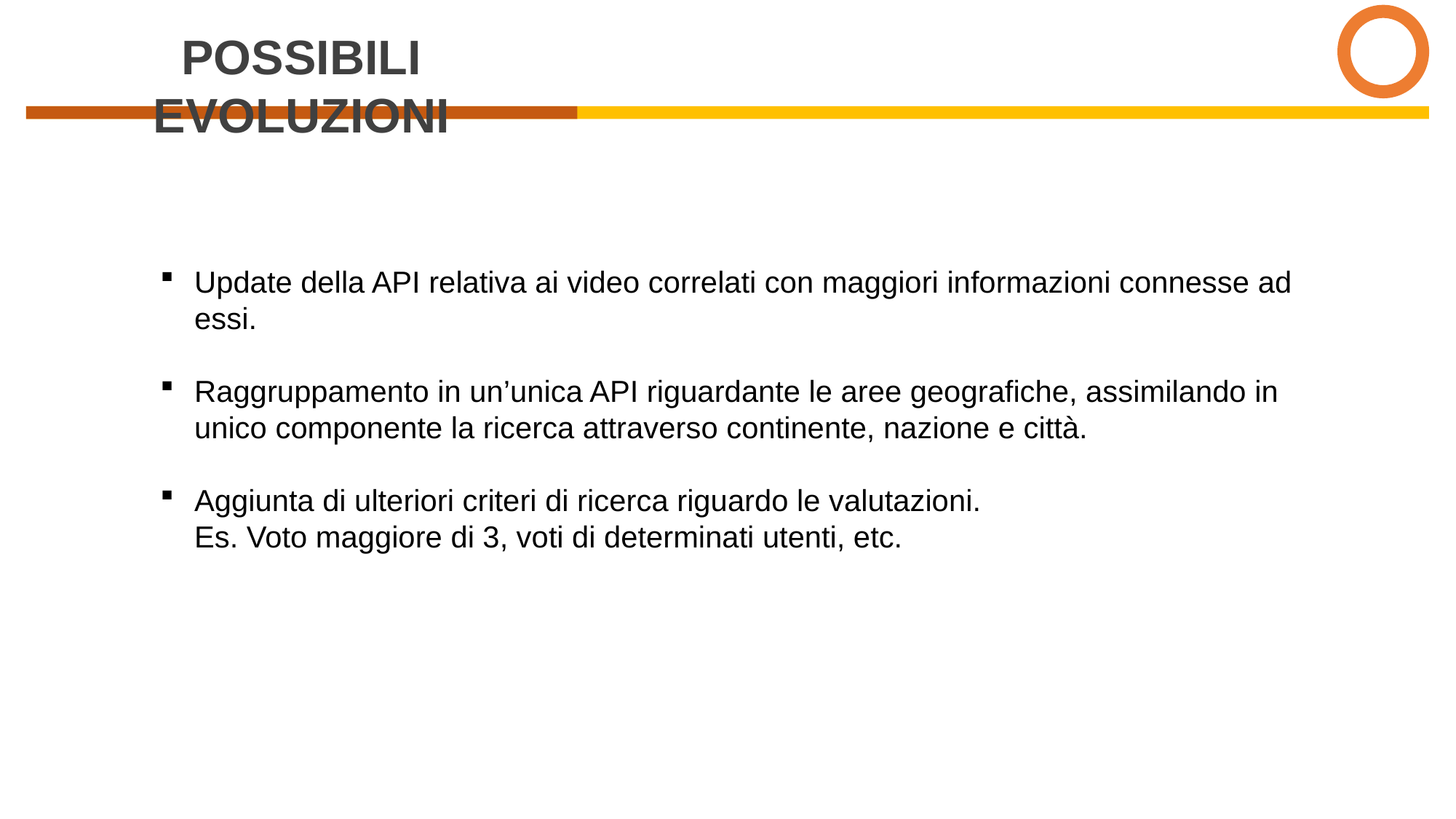

POSSIBILI EVOLUZIONI

Update della API relativa ai video correlati con maggiori informazioni connesse ad essi.

Raggruppamento in un’unica API riguardante le aree geografiche, assimilando in unico componente la ricerca attraverso continente, nazione e città.

Aggiunta di ulteriori criteri di ricerca riguardo le valutazioni.
Es. Voto maggiore di 3, voti di determinati utenti, etc.